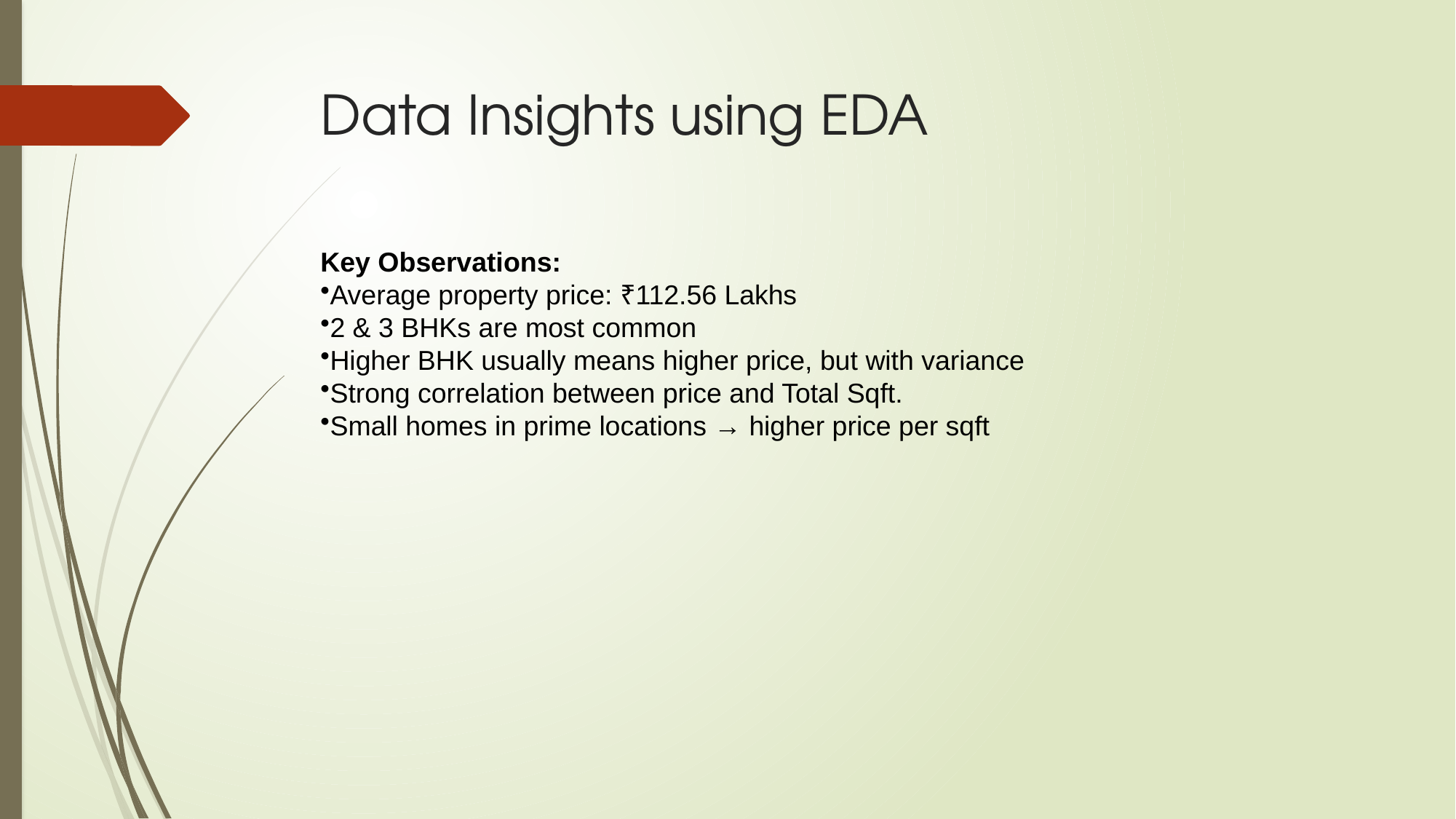

# Data Insights using EDA
Key Observations:
Average property price: ₹112.56 Lakhs
2 & 3 BHKs are most common
Higher BHK usually means higher price, but with variance
Strong correlation between price and Total Sqft.
Small homes in prime locations → higher price per sqft